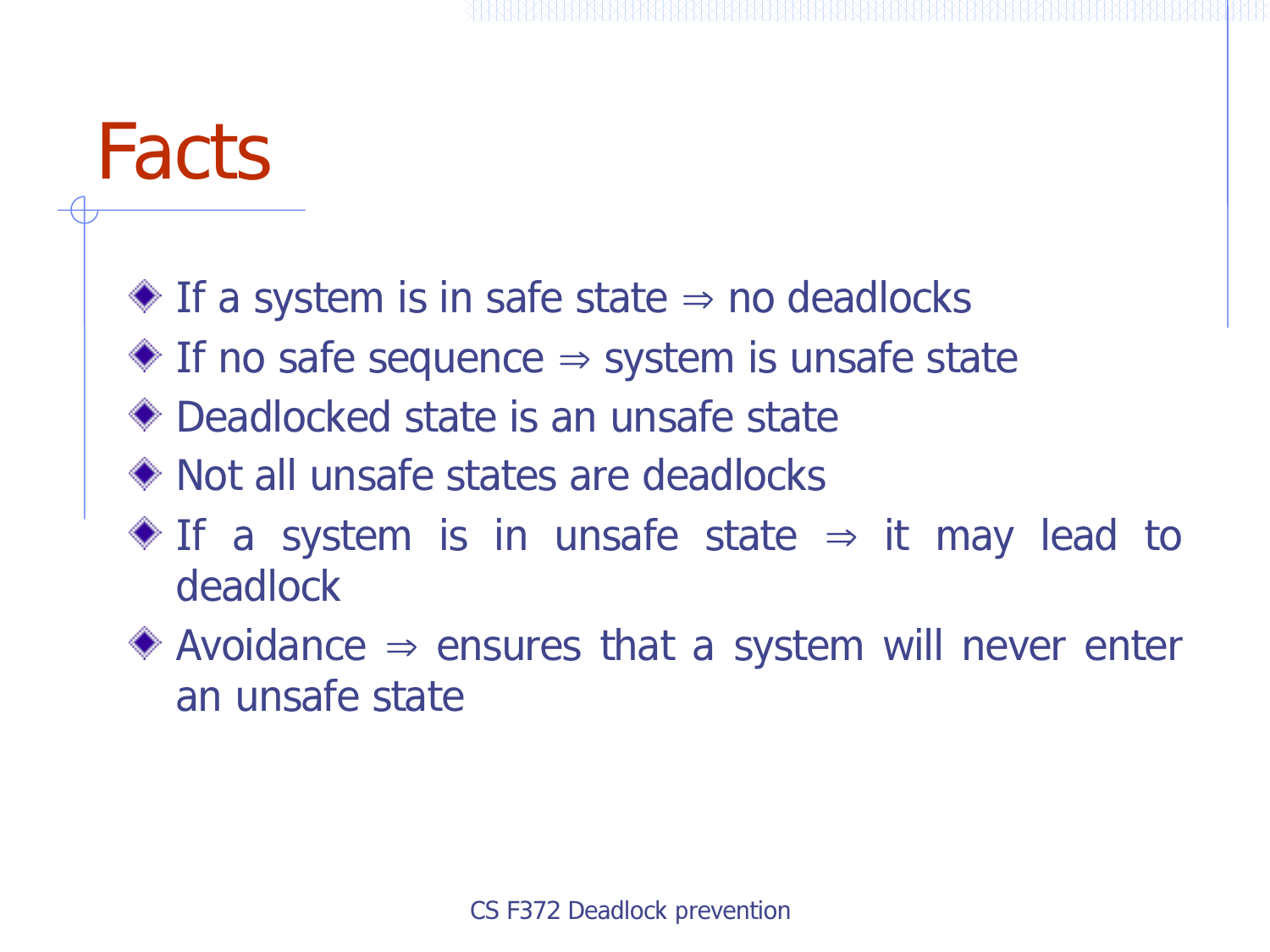

# Facts
If a system is in safe state ⇒ no deadlocks
If no safe sequence ⇒ system is unsafe state
Deadlocked state is an unsafe state
Not all unsafe states are deadlocks
If a system is in unsafe state ⇒ it may lead to deadlock
Avoidance ⇒ ensures that a system will never enter an unsafe state

CS F372 Deadlock prevention